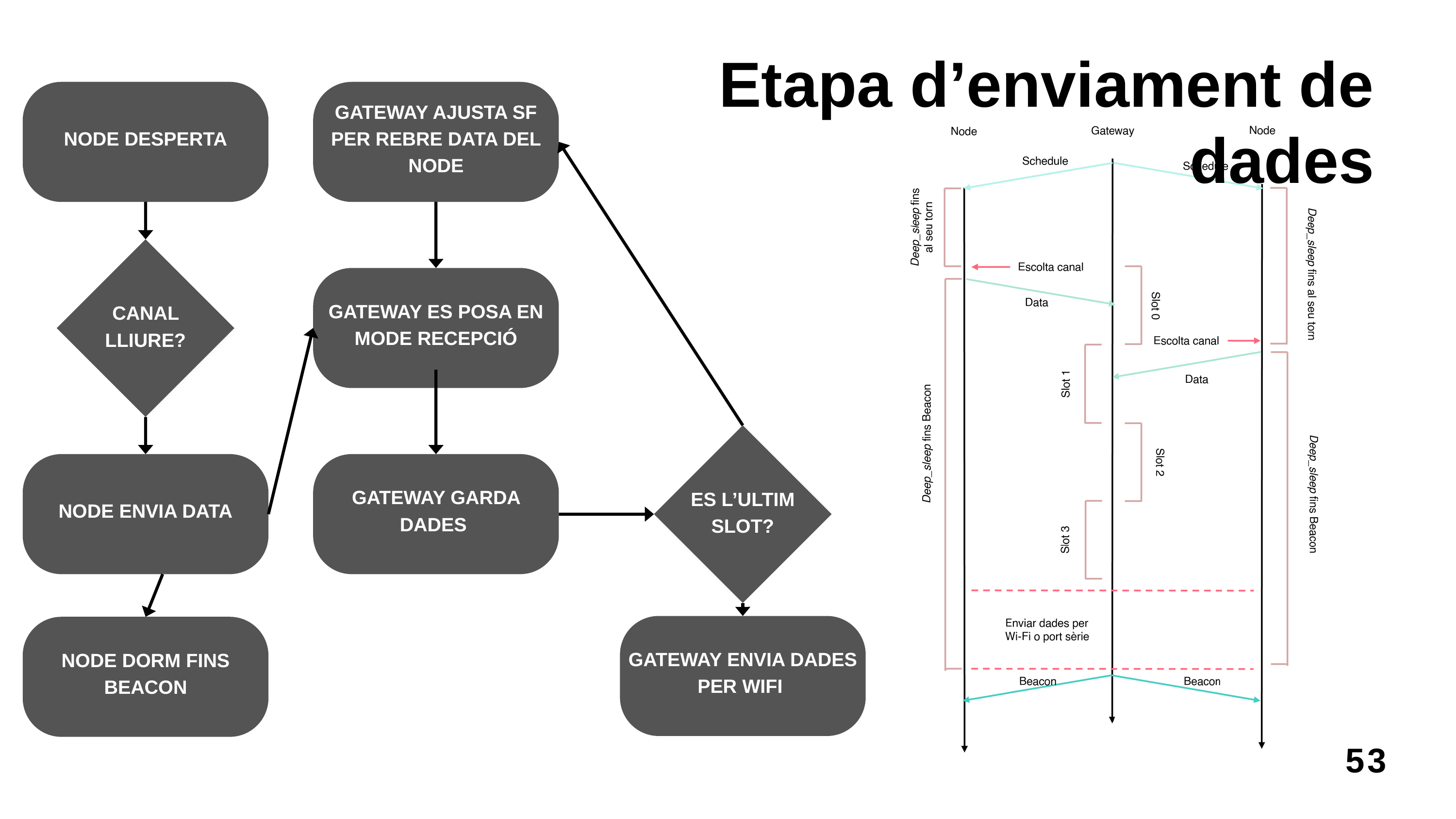

Etapa d’enviament de dades

NODE DESPERTA

GATEWAY AJUSTA SF PER REBRE DATA DEL NODE

CANAL LLIURE?

GATEWAY ES POSA EN MODE RECEPCIÓ

ES L’ULTIM SLOT?

NODE ENVIA DATA

GATEWAY GARDA DADES

GATEWAY ENVIA DADES PER WIFI

NODE DORM FINS BEACON
53